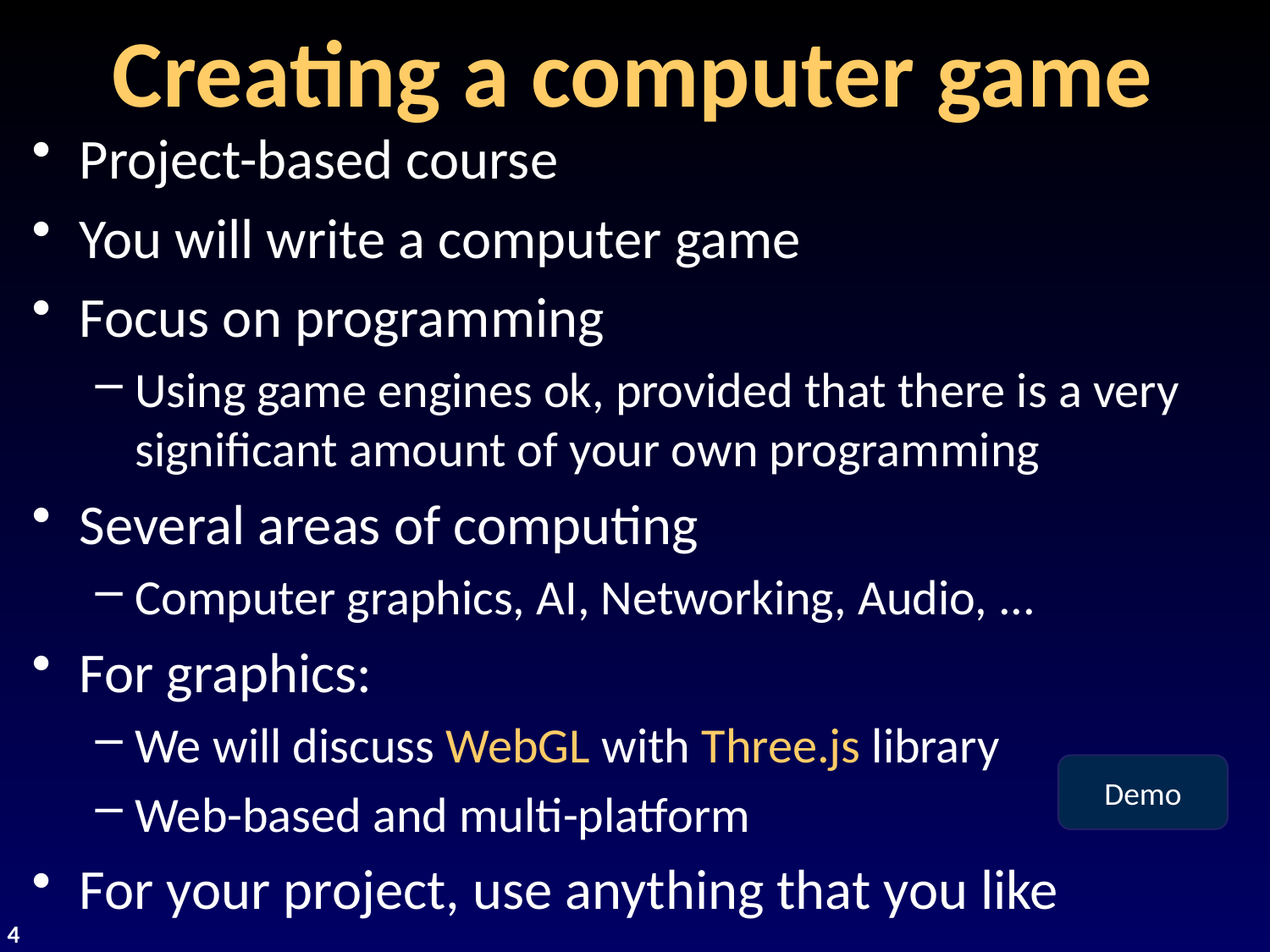

# Creating a computer game
Project-based course
You will write a computer game
Focus on programming
Using game engines ok, provided that there is a very significant amount of your own programming
Several areas of computing
Computer graphics, AI, Networking, Audio, ...
For graphics:
We will discuss WebGL with Three.js library
Web-based and multi-platform
For your project, use anything that you like

Demo
4